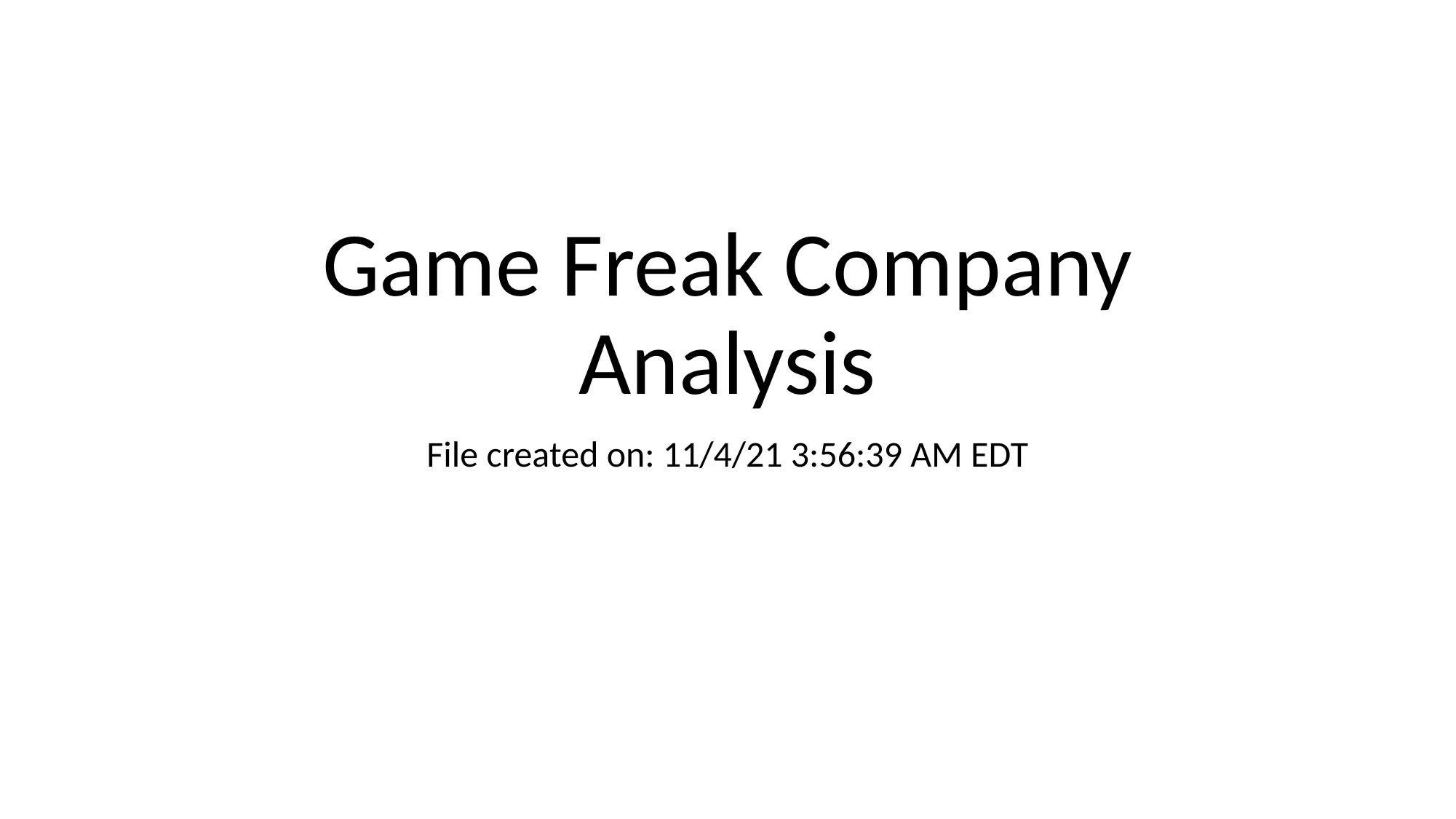

# Game Freak Company Analysis
File created on: 11/4/21 3:56:39 AM EDT